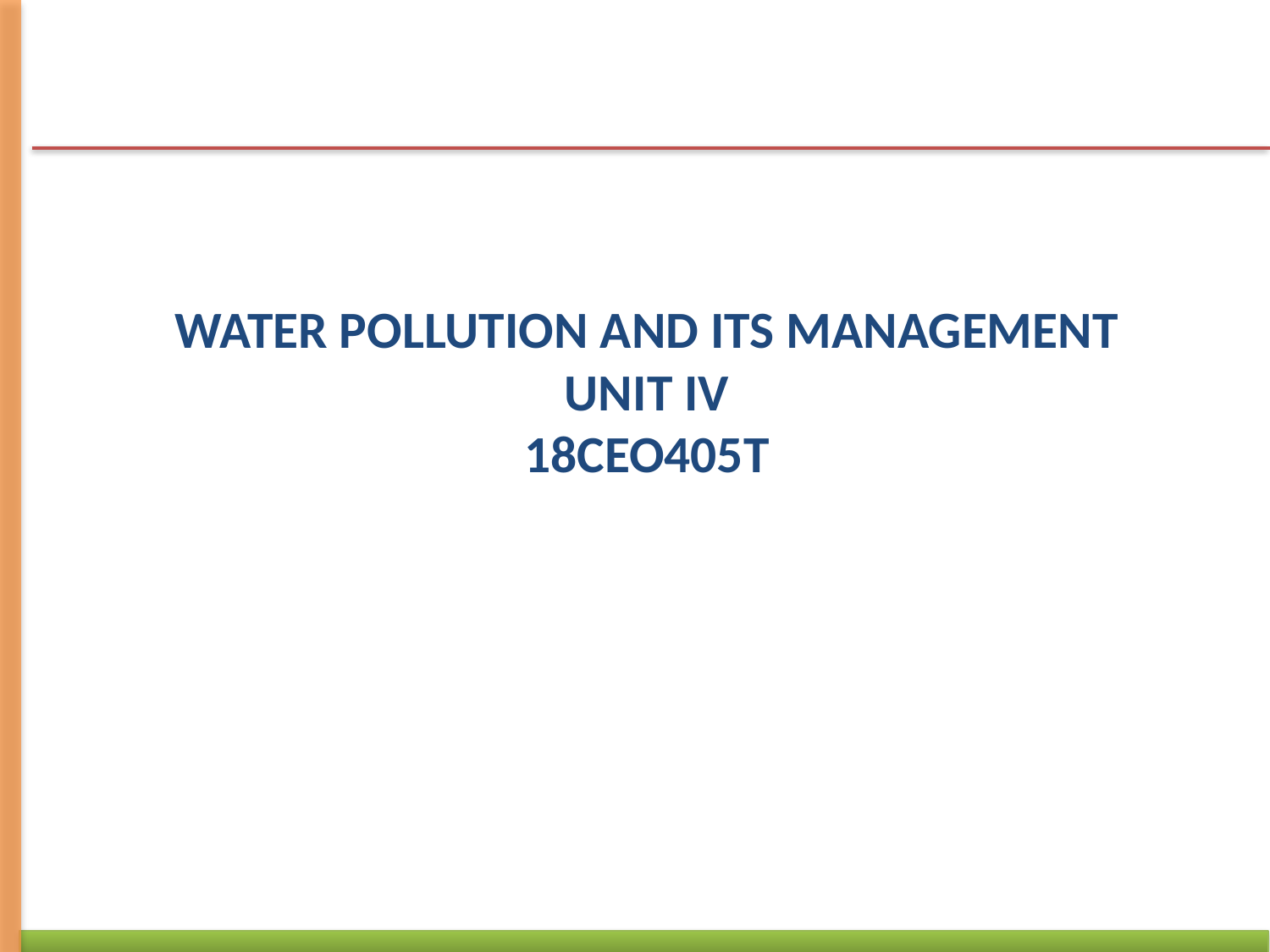

# WATER POLLUTION AND ITS MANAGEMENT UNIT IV 18CEO405T